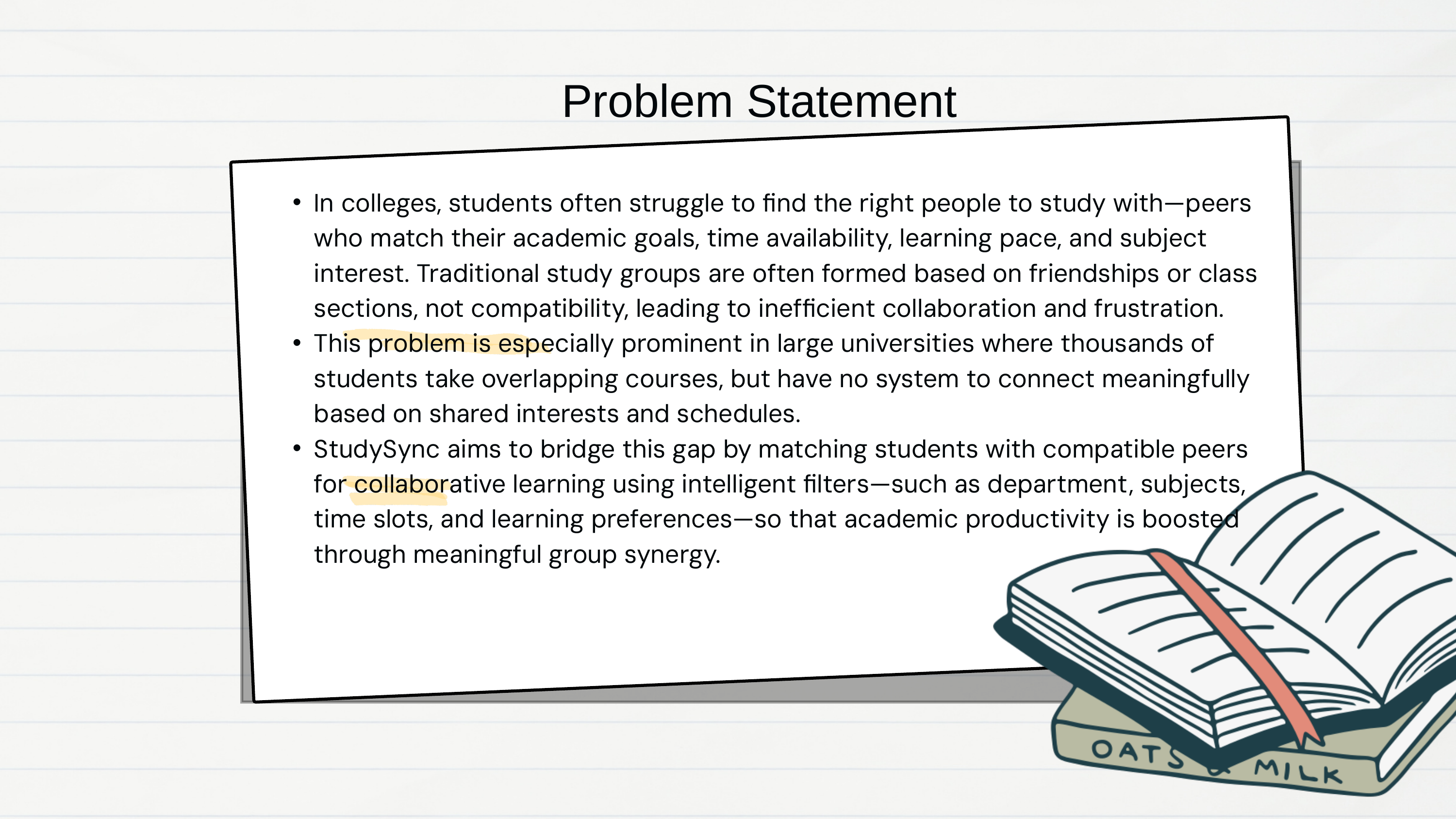

Problem Statement

In colleges, students often struggle to find the right people to study with—peers who match their academic goals, time availability, learning pace, and subject interest. Traditional study groups are often formed based on friendships or class sections, not compatibility, leading to inefficient collaboration and frustration.
This problem is especially prominent in large universities where thousands of students take overlapping courses, but have no system to connect meaningfully based on shared interests and schedules.
StudySync aims to bridge this gap by matching students with compatible peers for collaborative learning using intelligent filters—such as department, subjects, time slots, and learning preferences—so that academic productivity is boosted through meaningful group synergy.